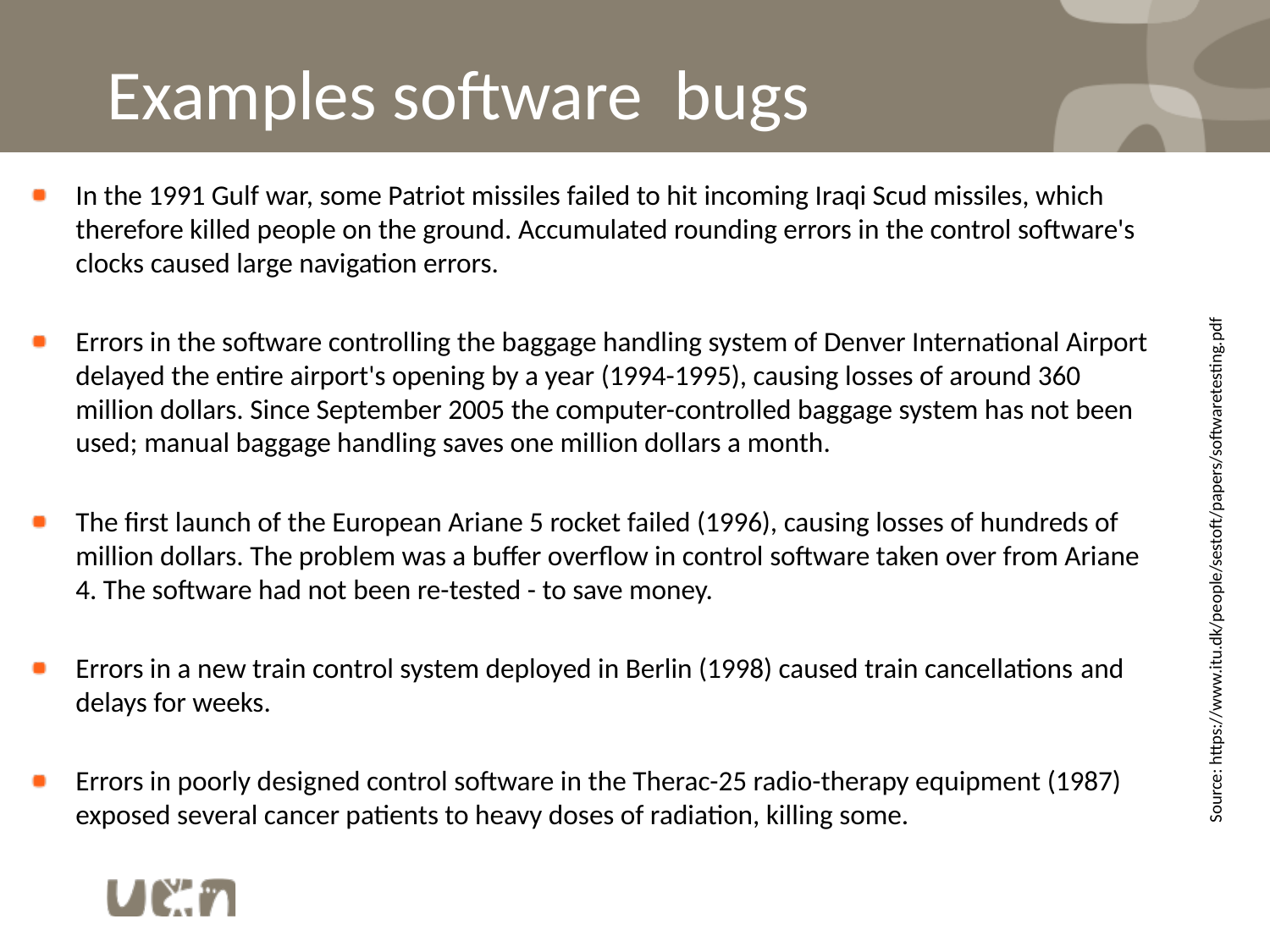

# Examples software  bugs
In the 1991 Gulf war, some Patriot missiles failed to hit incoming Iraqi Scud missiles, which therefore killed people on the ground. Accumulated rounding errors in the control software's clocks caused large navigation errors.

Errors in the software controlling the baggage handling system of Denver International Airport delayed the entire airport's opening by a year (1994-1995), causing losses of around 360 million dollars. Since September 2005 the computer-controlled baggage system has not been used; manual baggage handling saves one million dollars a month.

The first launch of the European Ariane 5 rocket failed (1996), causing losses of hundreds of million dollars. The problem was a buffer overflow in control software taken over from Ariane 4. The software had not been re-tested - to save money.

Errors in a new train control system deployed in Berlin (1998) caused train cancellations and delays for weeks.

Errors in poorly designed control software in the Therac-25 radio-therapy equipment (1987) exposed several cancer patients to heavy doses of radiation, killing some.
Source: https://www.itu.dk/people/sestoft/papers/softwaretesting.pdf